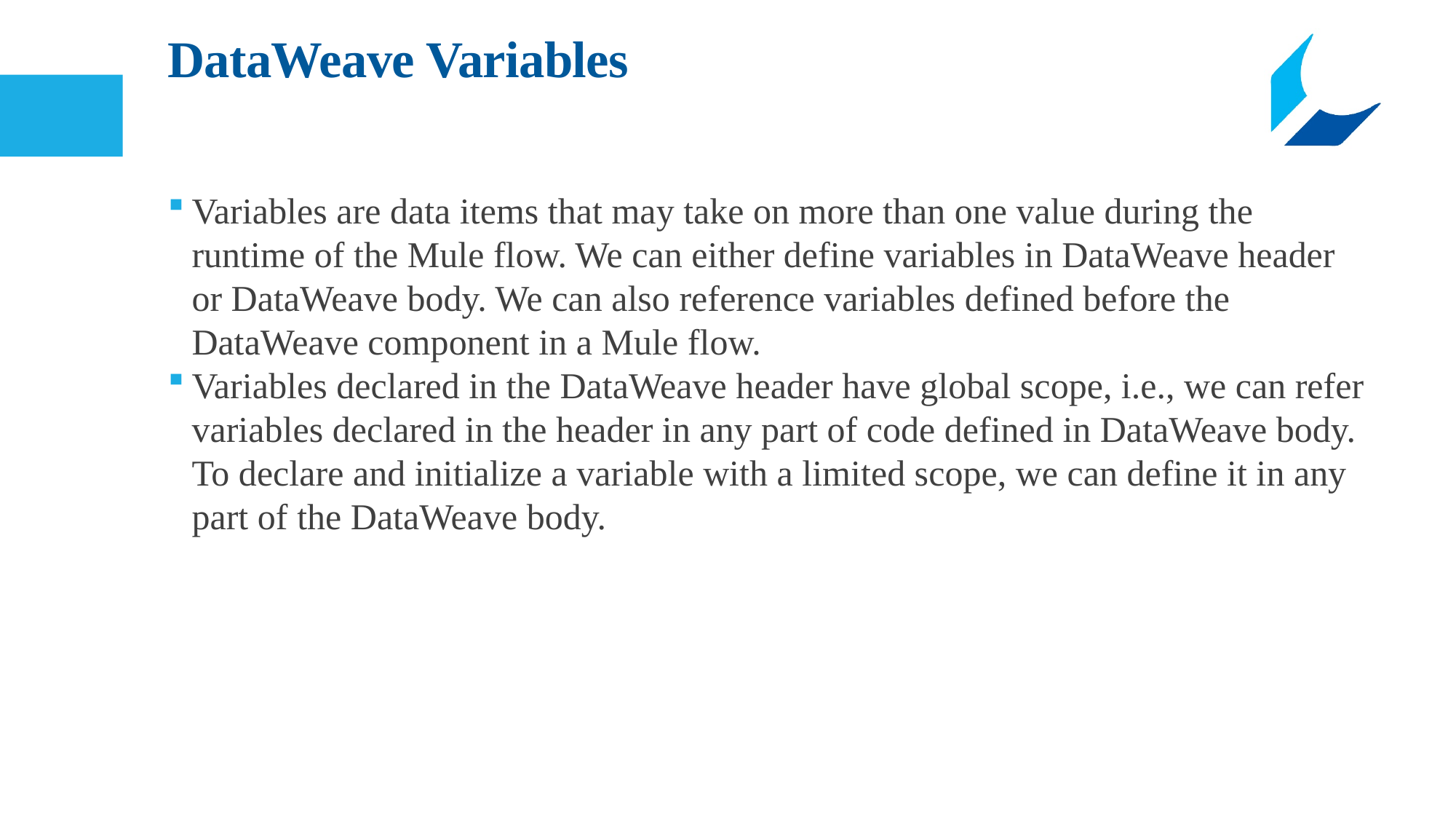

# DataWeave Variables
Variables are data items that may take on more than one value during the runtime of the Mule flow. We can either define variables in DataWeave header or DataWeave body. We can also reference variables defined before the DataWeave component in a Mule flow.
Variables declared in the DataWeave header have global scope, i.e., we can refer variables declared in the header in any part of code defined in DataWeave body. To declare and initialize a variable with a limited scope, we can define it in any part of the DataWeave body.